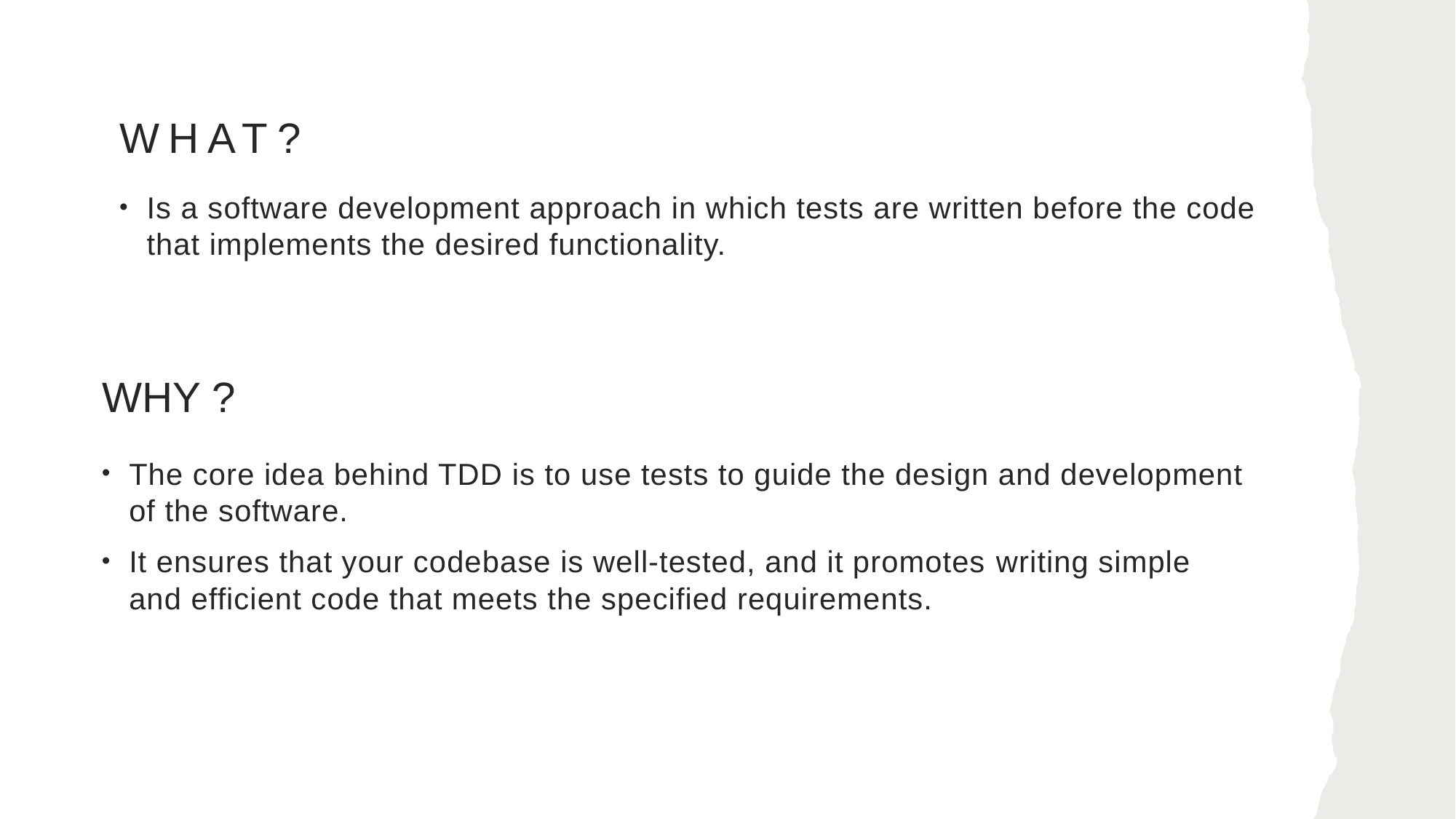

# What?
Is a software development approach in which tests are written before the code that implements the desired functionality.
Why ?
The core idea behind TDD is to use tests to guide the design and development of the software.
It ensures that your codebase is well-tested, and it promotes writing simple and efficient code that meets the specified requirements.